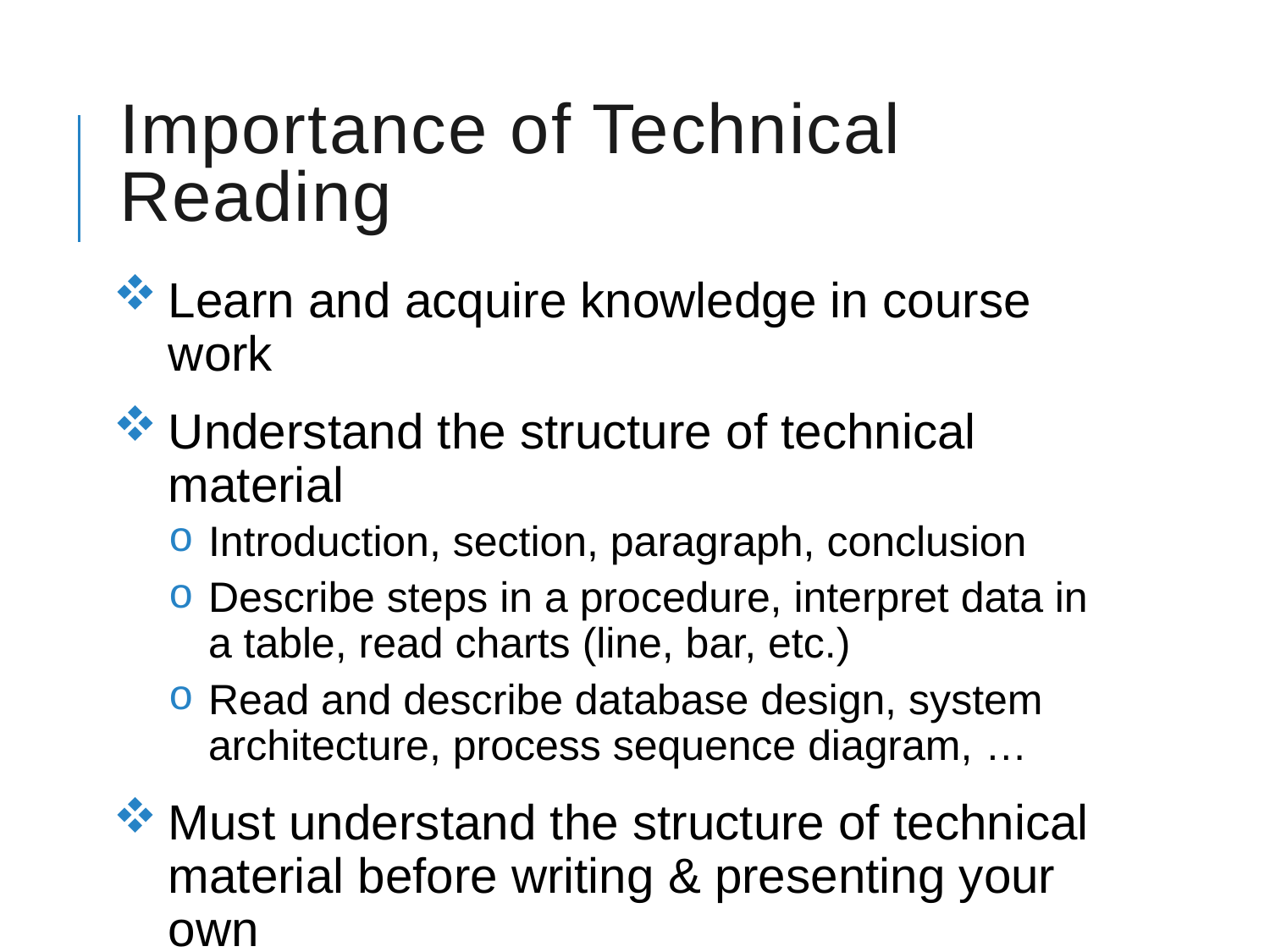

# Importance of Technical Reading
Learn and acquire knowledge in course work
Understand the structure of technical material
Introduction, section, paragraph, conclusion
Describe steps in a procedure, interpret data in a table, read charts (line, bar, etc.)
Read and describe database design, system architecture, process sequence diagram, …
Must understand the structure of technical material before writing & presenting your own